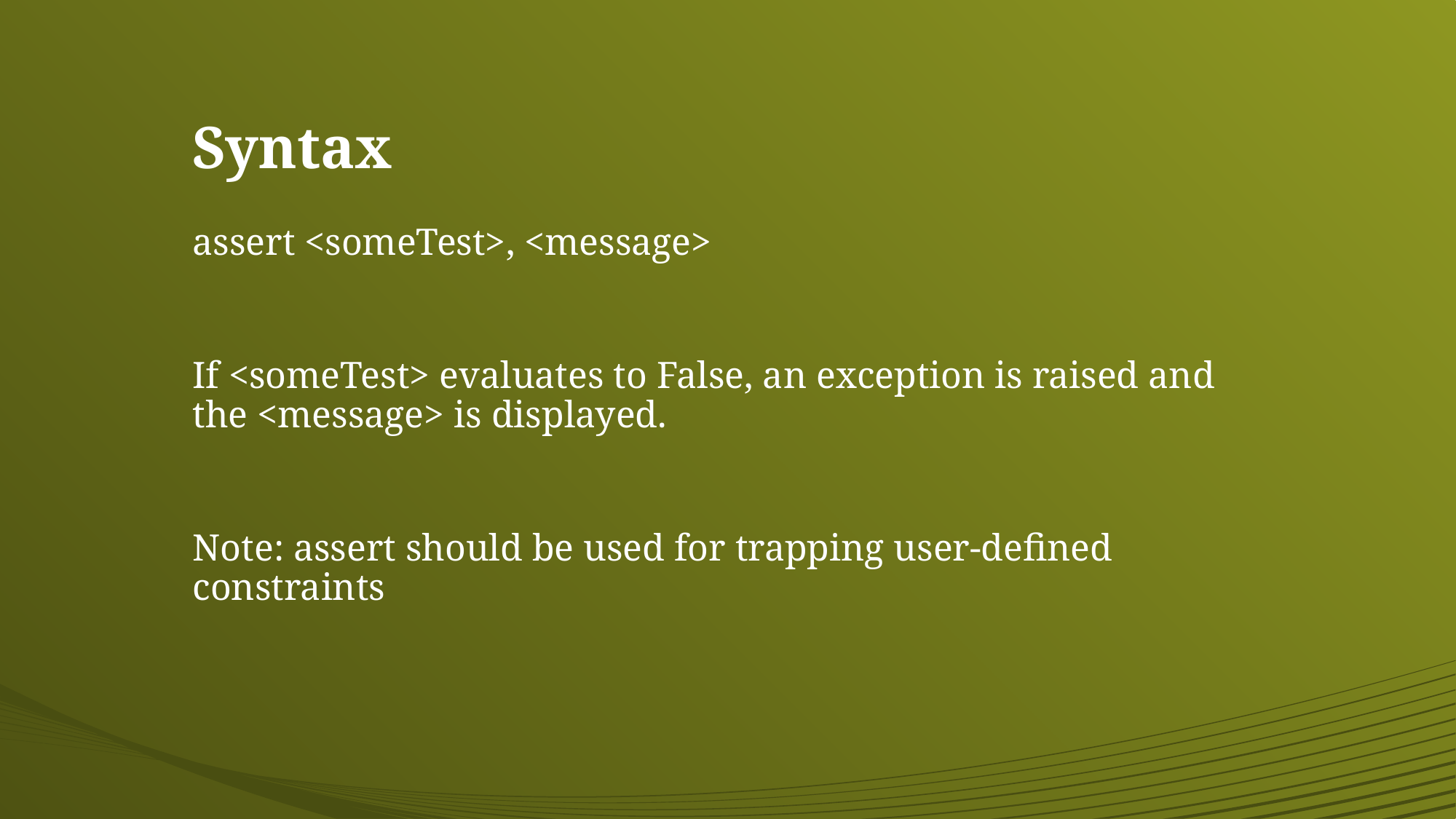

# Syntax
assert <someTest>, <message>

If <someTest> evaluates to False, an exception is raised and the <message> is displayed.

Note: assert should be used for trapping user-defined constraints